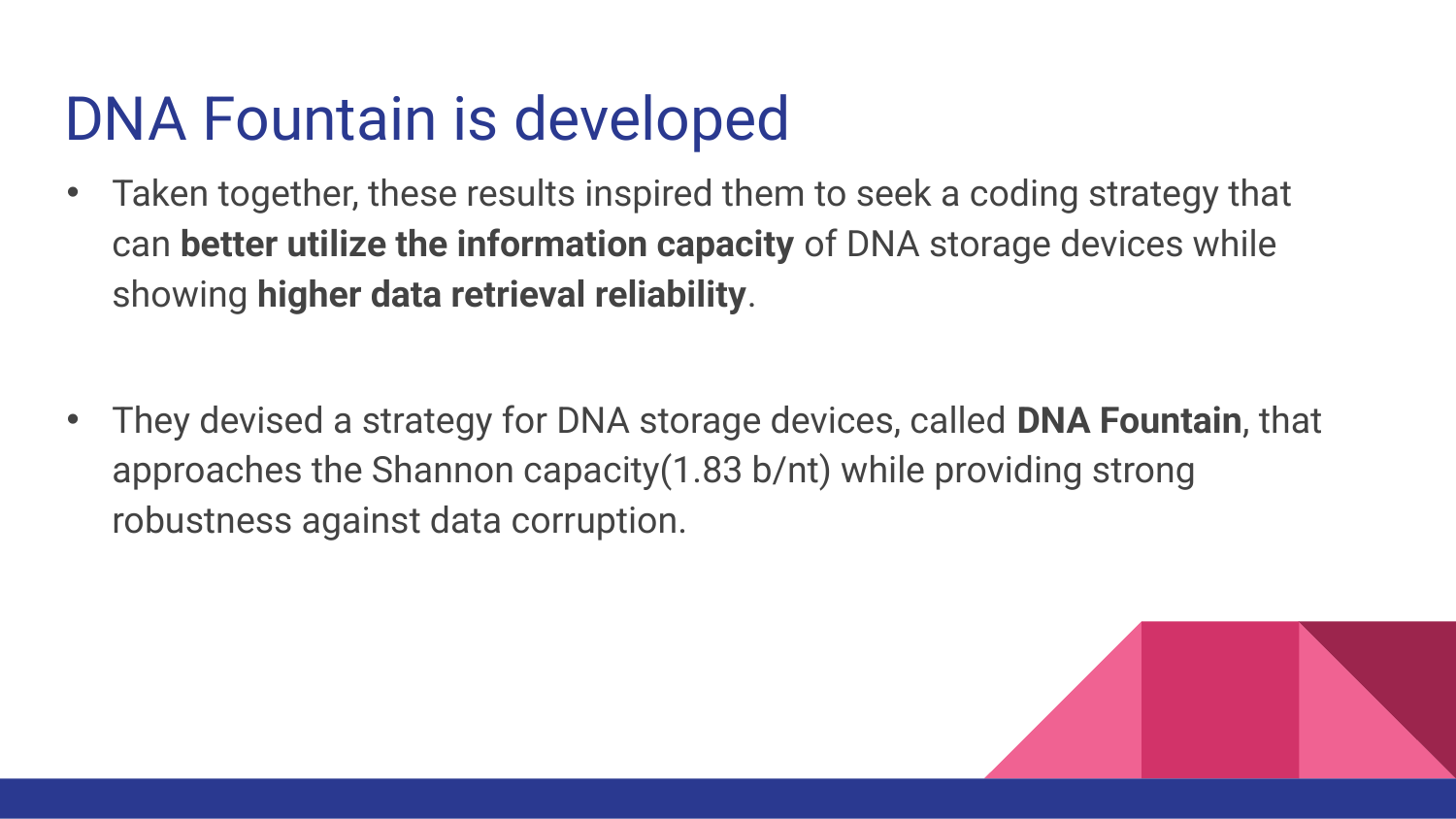

# DNA Fountain is developed
Taken together, these results inspired them to seek a coding strategy that can better utilize the information capacity of DNA storage devices while showing higher data retrieval reliability.
They devised a strategy for DNA storage devices, called DNA Fountain, that approaches the Shannon capacity(1.83 b/nt) while providing strong robustness against data corruption.